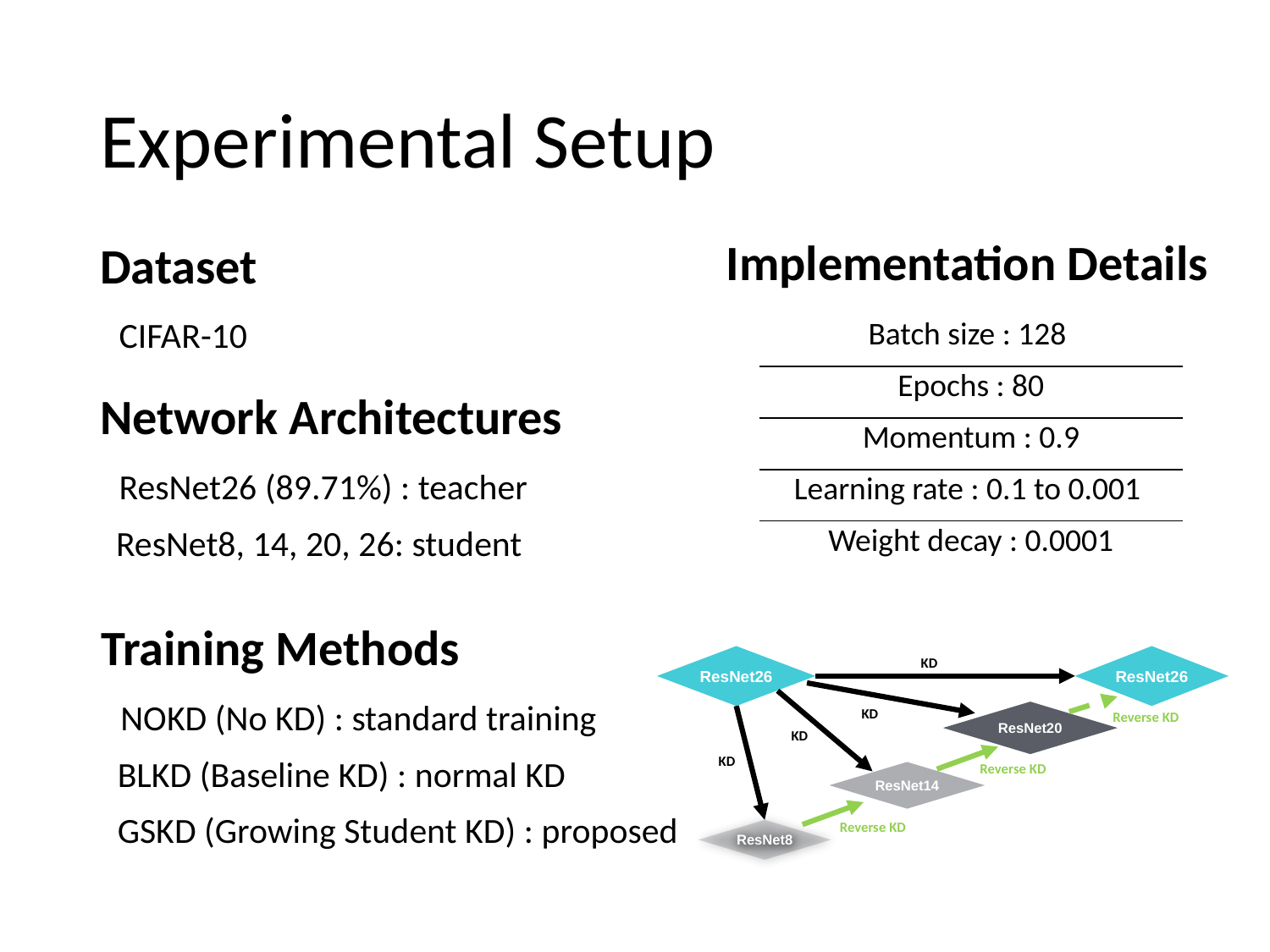

# Experimental Setup
Implementation Details
Dataset
  CIFAR-10
| Batch size : 128 |
| --- |
| Epochs : 80 |
| Momentum : 0.9 |
| Learning rate : 0.1 to 0.001 |
| Weight decay : 0.0001 |
Network Architectures
  ResNet26 (89.71%) : teacher
  ResNet8, 14, 20, 26: student
Training Methods
  NOKD (No KD) : standard training
  BLKD (Baseline KD) : normal KD
  GSKD (Growing Student KD) : proposed
ResNet26
KD
ResNet8
ResNet20
Reverse KD
ResNet14
Reverse KD
KD
KD
ResNet26
KD
Reverse KD